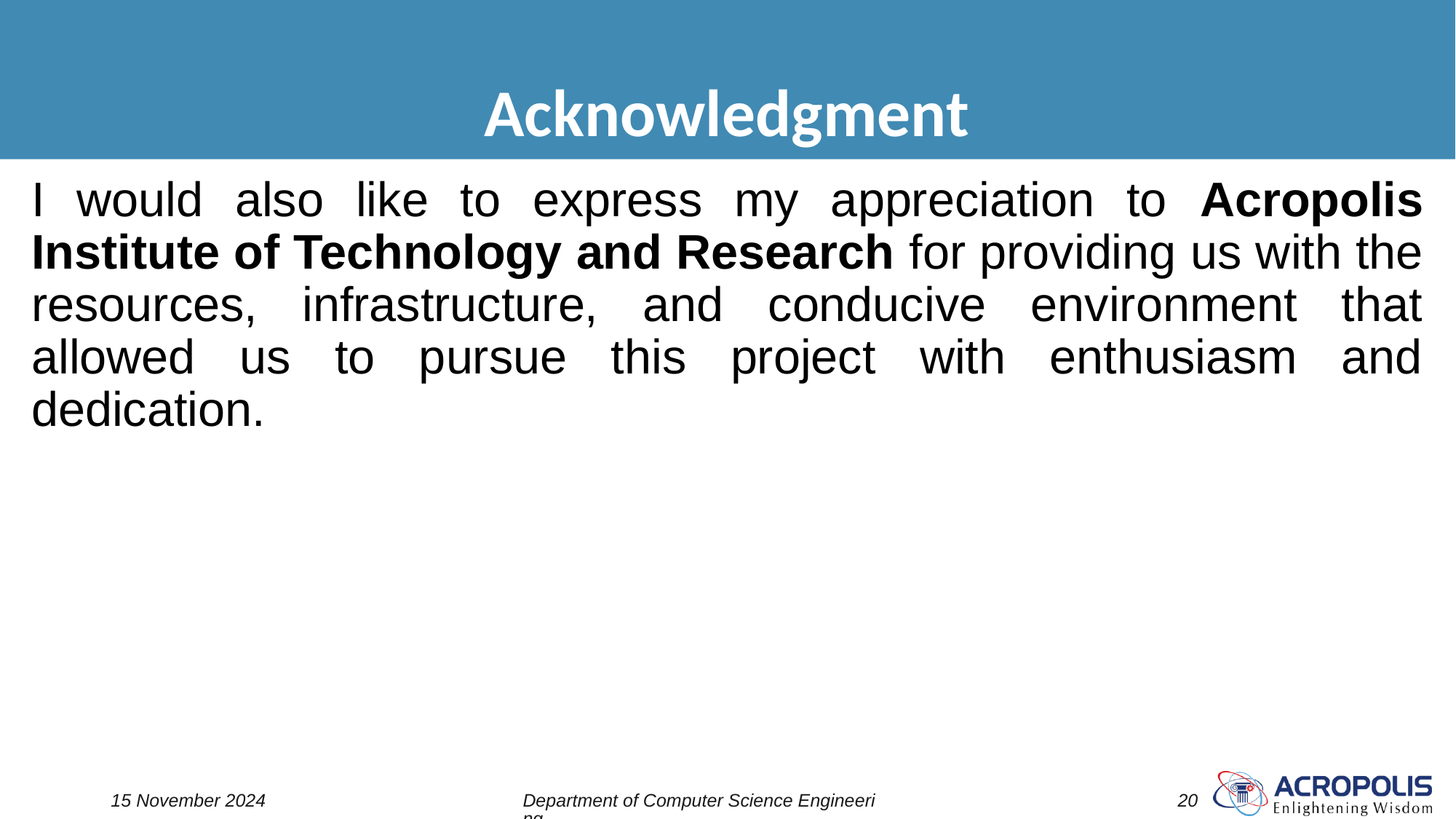

# Acknowledgment
I would also like to express my appreciation to Acropolis Institute of Technology and Research for providing us with the resources, infrastructure, and conducive environment that allowed us to pursue this project with enthusiasm and dedication.
15 November 2024
Department of Computer Science Engineering
20